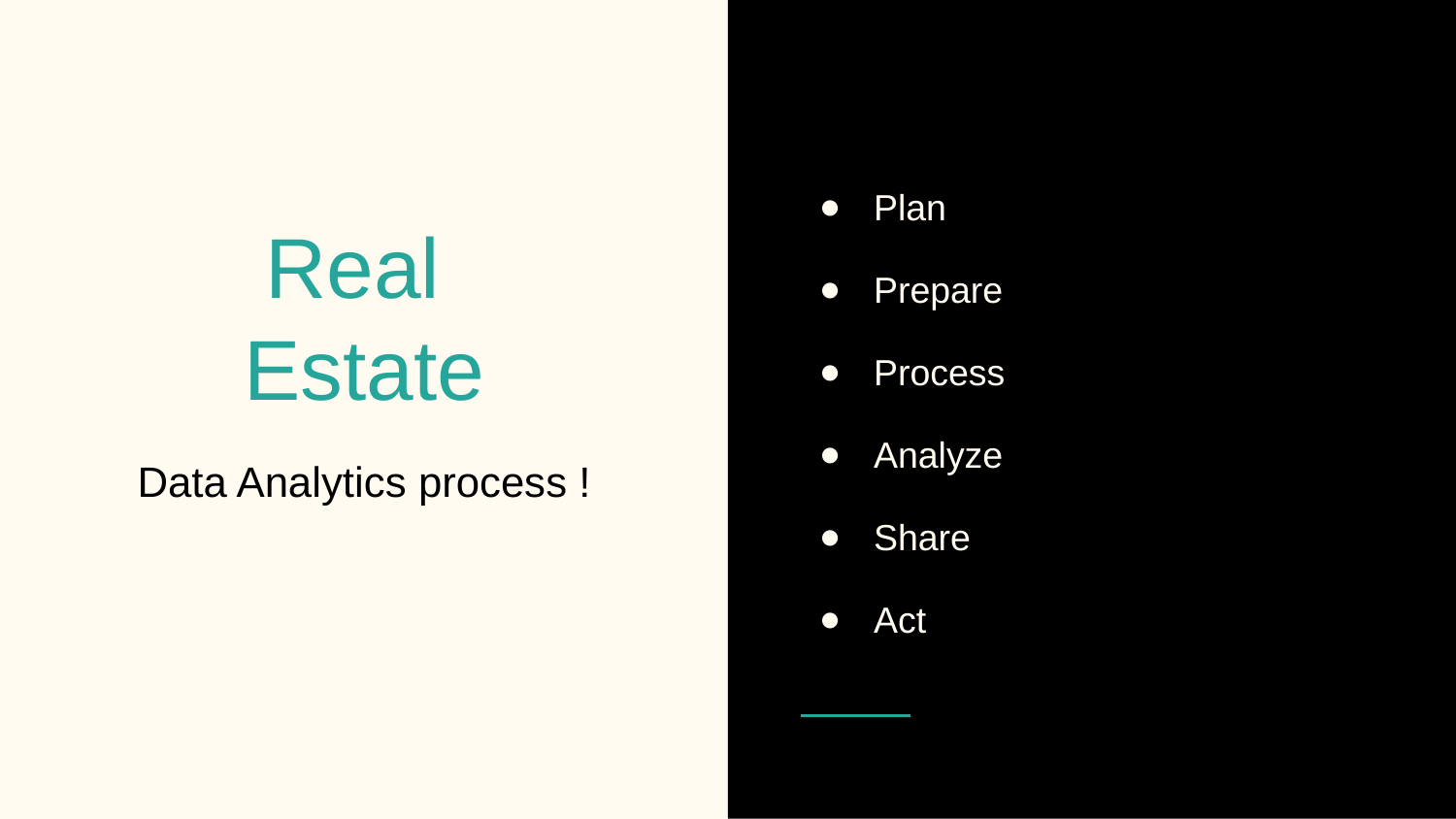

Plan
Prepare
Process
Analyze
Share
Act
# Real
Estate
Data Analytics process !